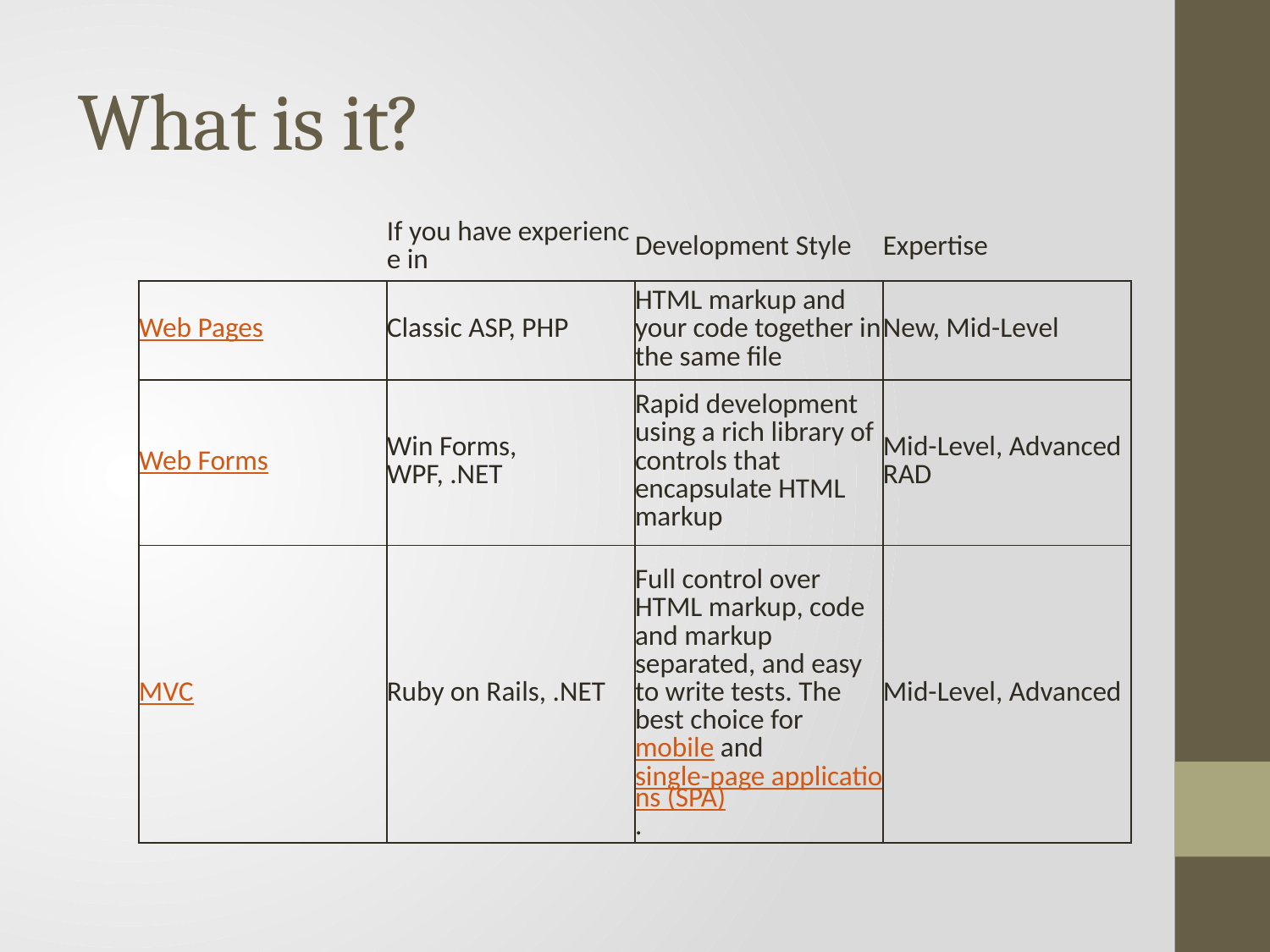

# What is it?

|  | If you have experience in | Development Style | Expertise |
| --- | --- | --- | --- |
| Web Pages | Classic ASP, PHP | HTML markup and your code together in the same file | New, Mid-Level |
| Web Forms | Win Forms, WPF, .NET | Rapid development using a rich library of controls that encapsulate HTML markup | Mid-Level, Advanced RAD |
| MVC | Ruby on Rails, .NET | Full control over HTML markup, code and markup separated, and easy to write tests. The best choice for mobile and single-page applications (SPA). | Mid-Level, Advanced |